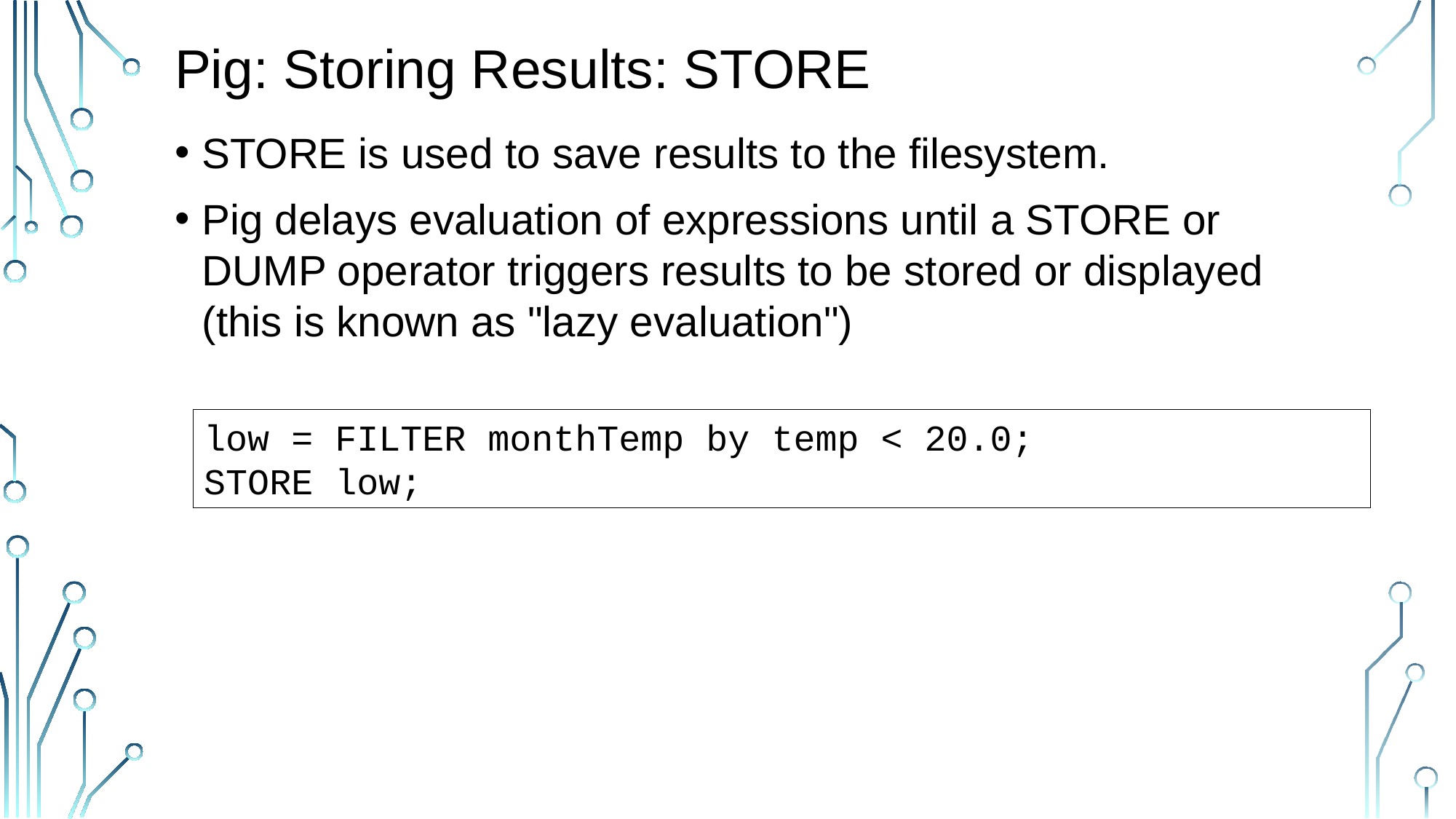

# Pig: Storing Results: STORE
STORE is used to save results to the filesystem.
Pig delays evaluation of expressions until a STORE or DUMP operator triggers results to be stored or displayed (this is known as "lazy evaluation")
low = FILTER monthTemp by temp < 20.0;
STORE low;